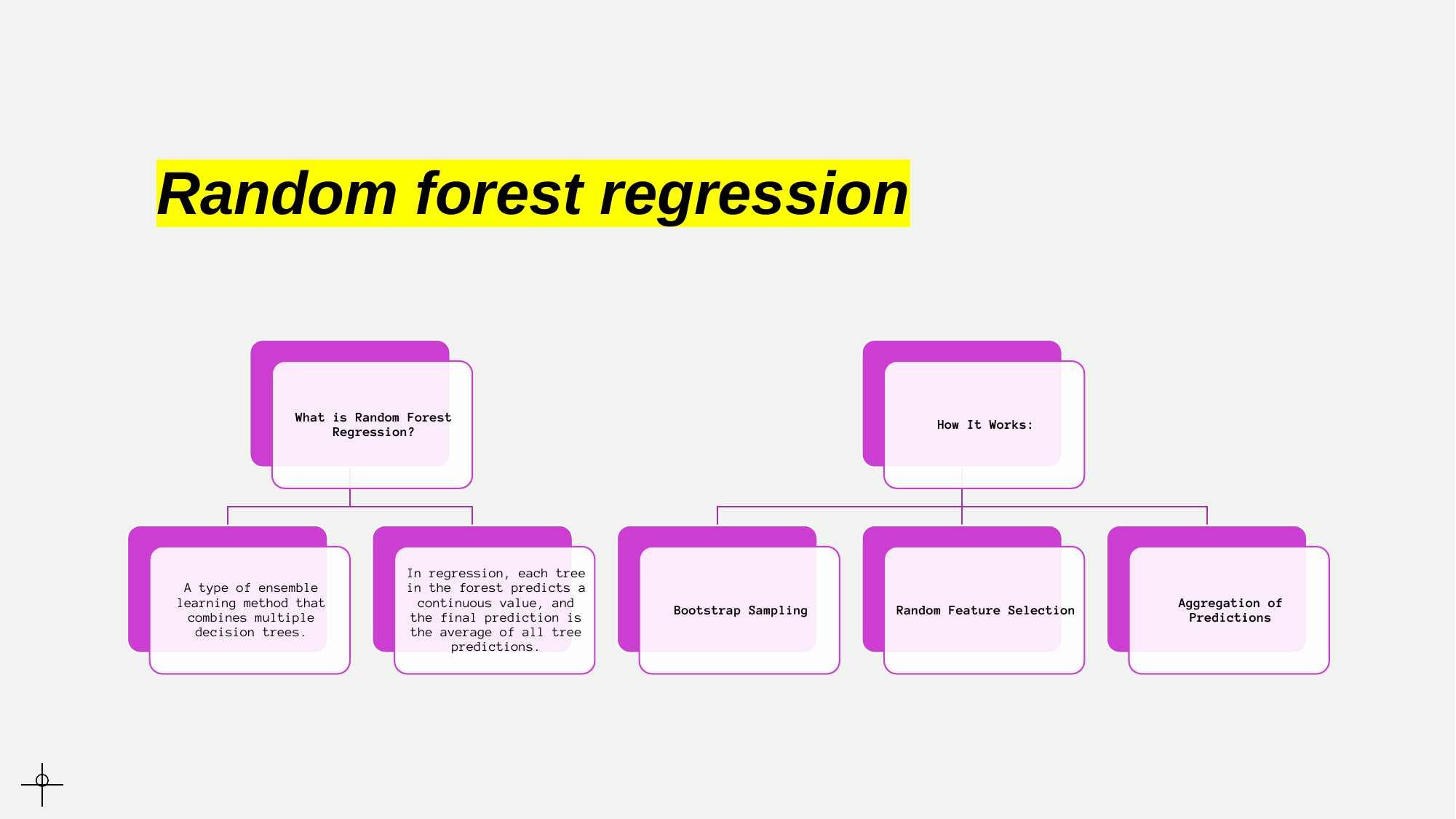

# Random forest regression
What is Random Forest Regression?
A type of ensemble learning method that combines multiple decision trees.
In regression, each tree in the forest predicts a continuous value, and the final prediction is the average of all tree predictions.
How It Works:
Bootstrap Sampling
Random Feature Selection
Aggregation of Predictions